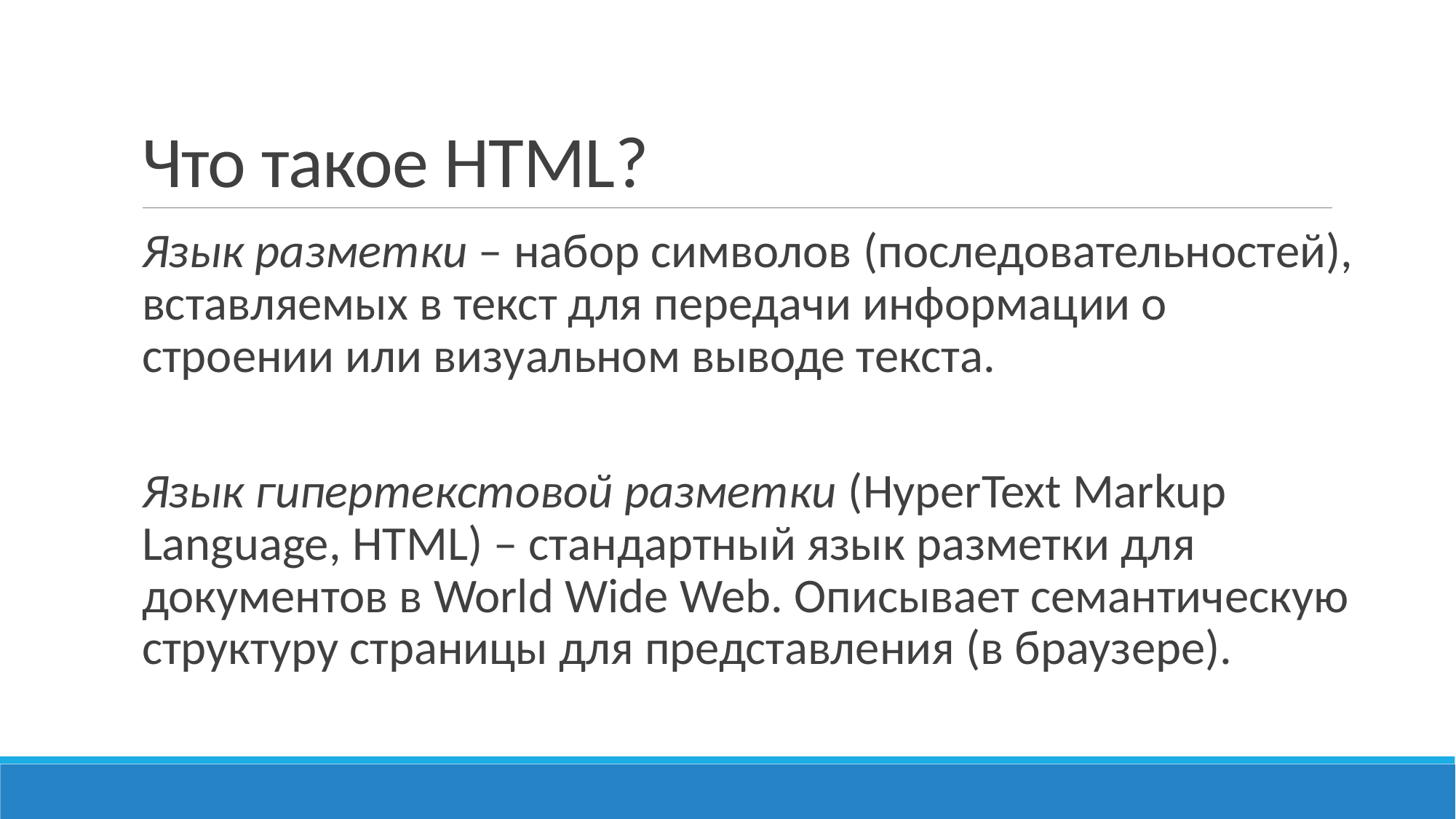

# Что такое HTML?
Язык разметки – набор символов (последовательностей), вставляемых в текст для передачи информации о строении или визуальном выводе текста.

Язык гипертекстовой разметки (HyperText Markup Language, HTML) – стандартный язык разметки для документов в World Wide Web. Описывает семантическую структуру страницы для представления (в браузере).